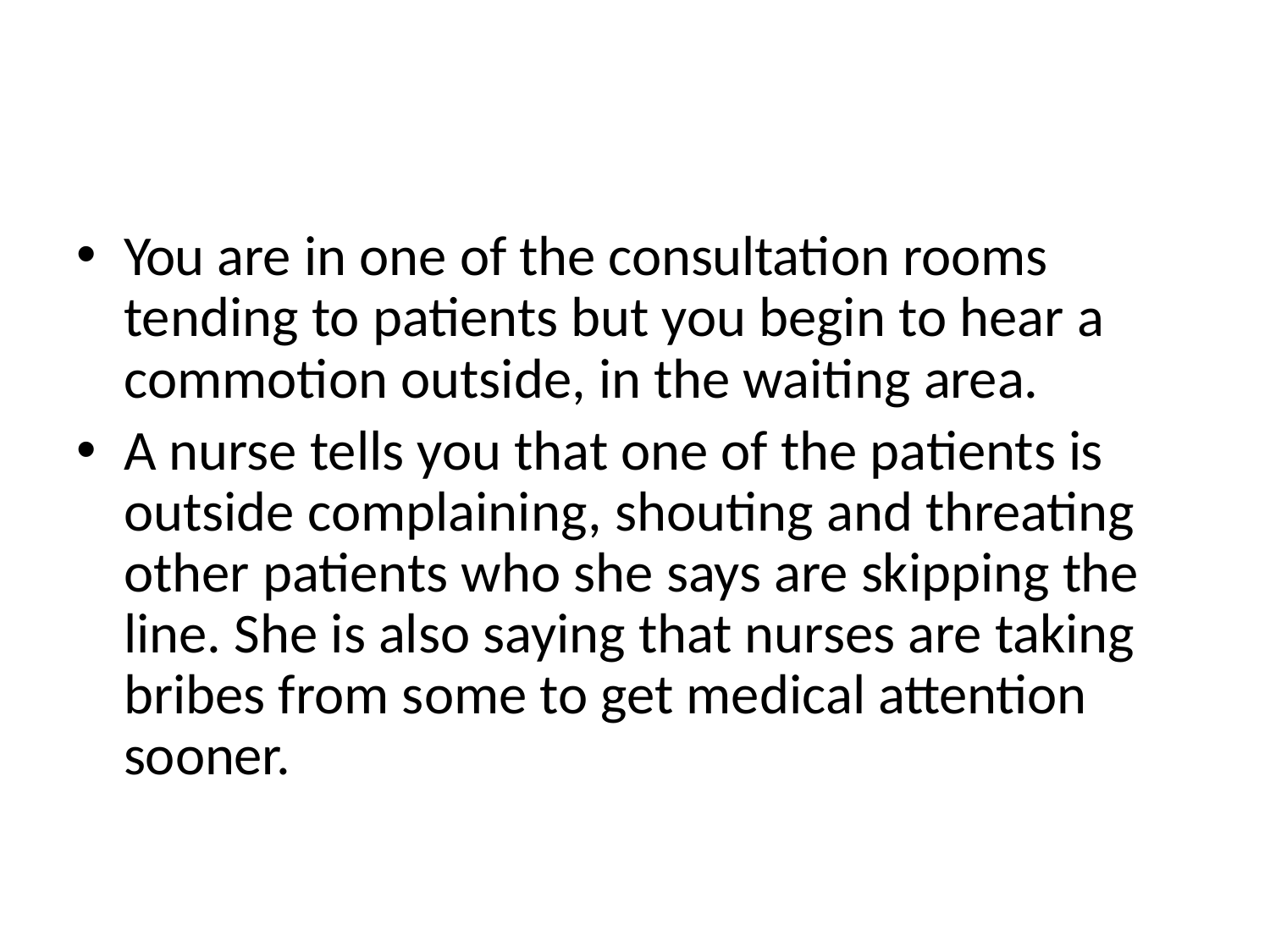

You are in one of the consultation rooms tending to patients but you begin to hear a commotion outside, in the waiting area.
A nurse tells you that one of the patients is outside complaining, shouting and threating other patients who she says are skipping the line. She is also saying that nurses are taking bribes from some to get medical attention sooner.